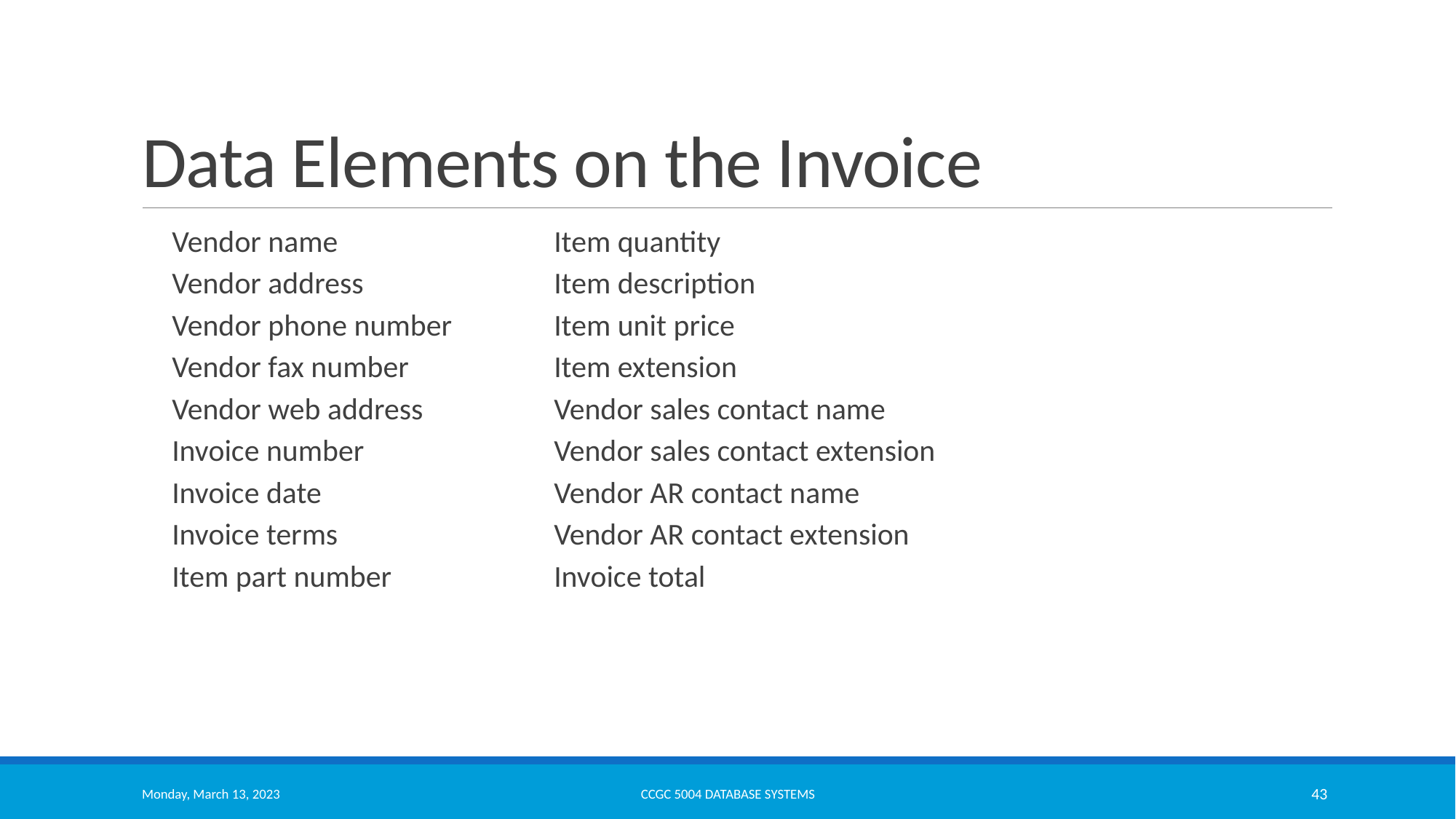

# Data Elements on the Invoice
Vendor name	Item quantity
Vendor address	Item description
Vendor phone number	Item unit price
Vendor fax number	Item extension
Vendor web address	Vendor sales contact name
Invoice number	Vendor sales contact extension
Invoice date	Vendor AR contact name
Invoice terms 	Vendor AR contact extension
Item part number	Invoice total

Monday, March 13, 2023
CCGC 5004 Database Systems
43